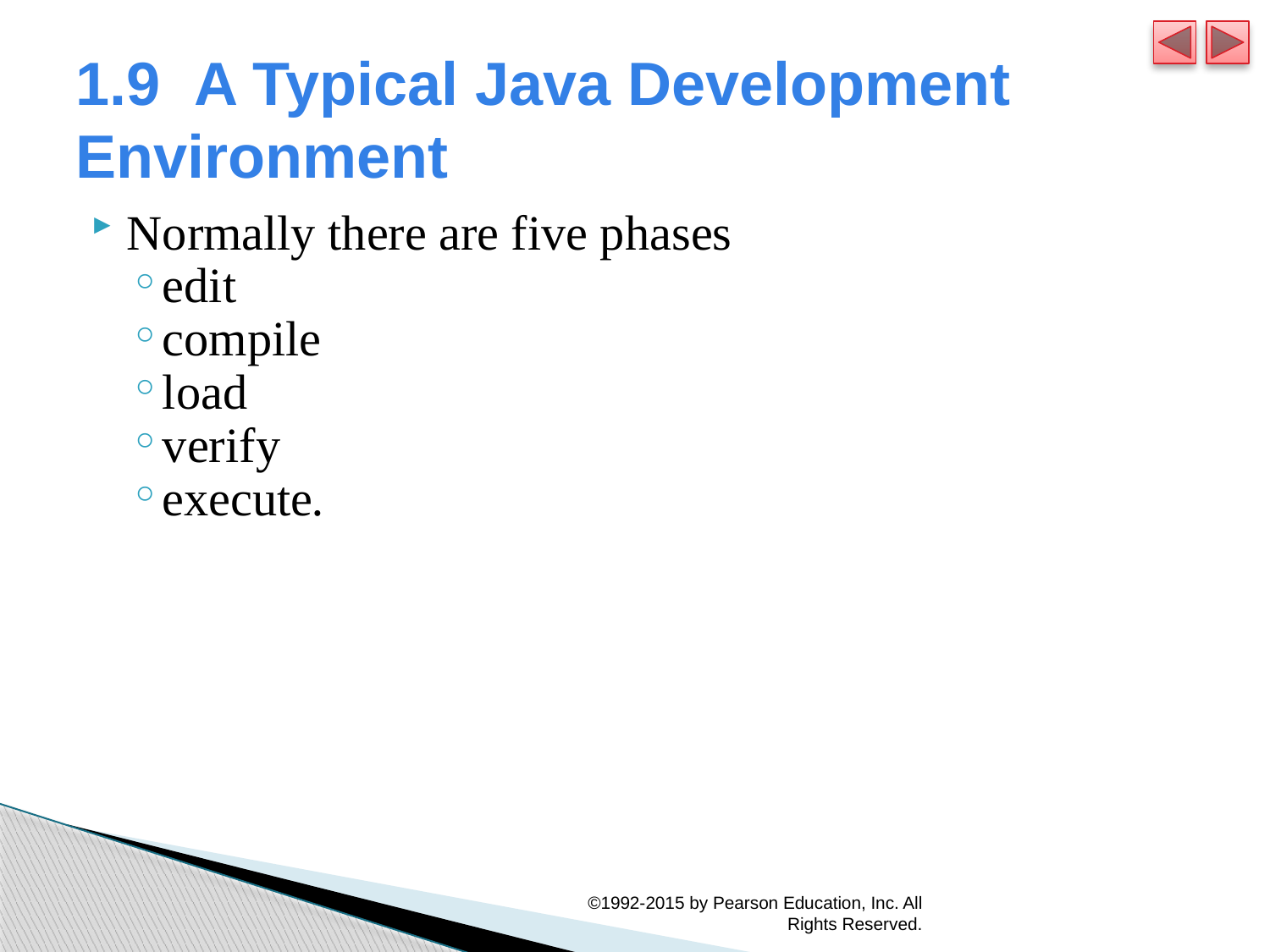

# 1.9  A Typical Java Development Environment
Normally there are five phases
edit
compile
load
verify
execute.

©1992-2015 by Pearson Education, Inc. All Rights Reserved.